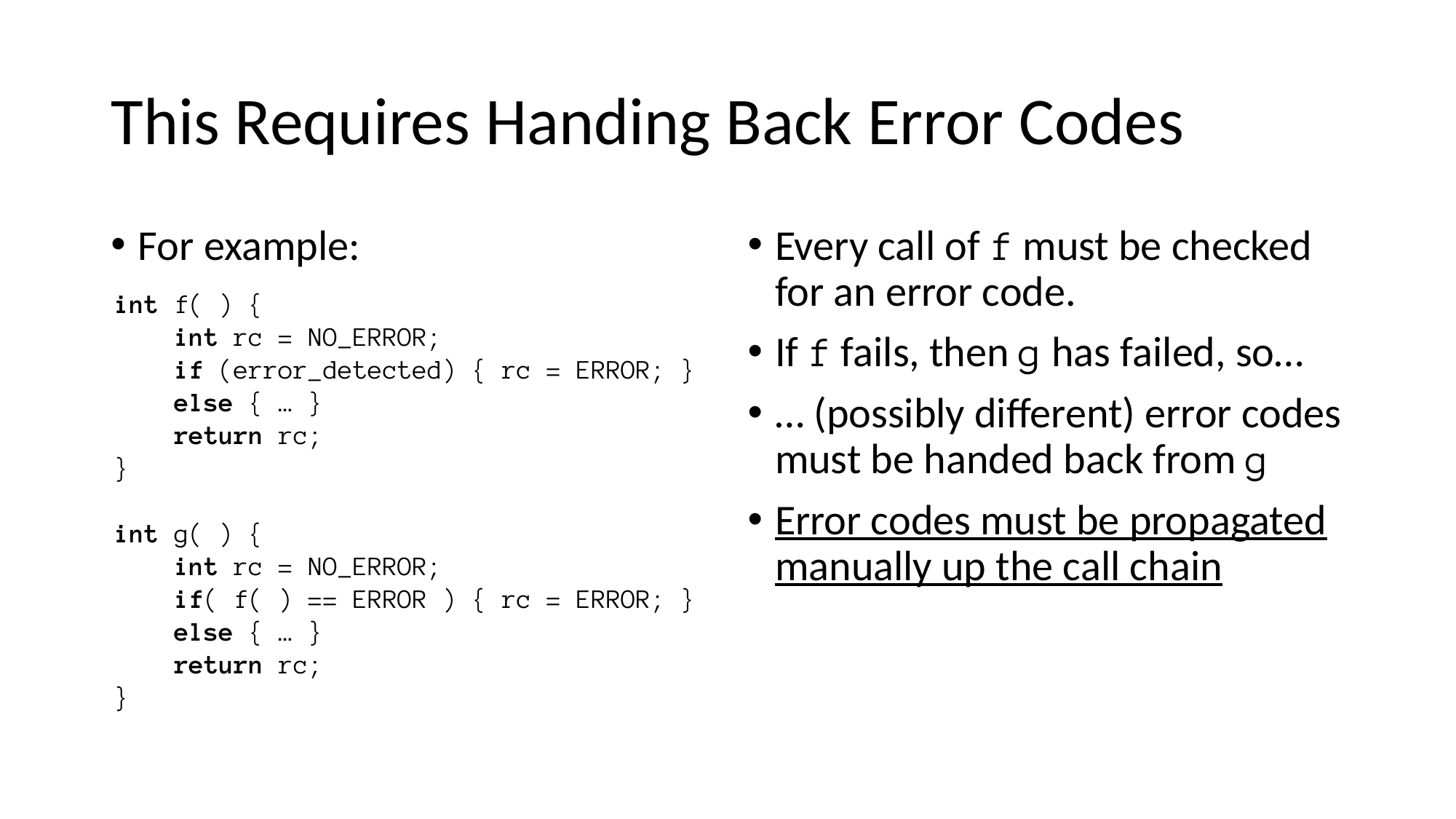

# This Requires Handing Back Error Codes
For example:
Every call of f must be checked for an error code.
If f fails, then g has failed, so…
… (possibly different) error codes must be handed back from g
Error codes must be propagated manually up the call chain
int f( ) {
    int rc = NO_ERROR;
    if (error_detected) { rc = ERROR; }
    else { … }
    return rc;
}

int g( ) {
    int rc = NO_ERROR;
    if( f( ) == ERROR ) { rc = ERROR; }
    else { … }
    return rc;
}